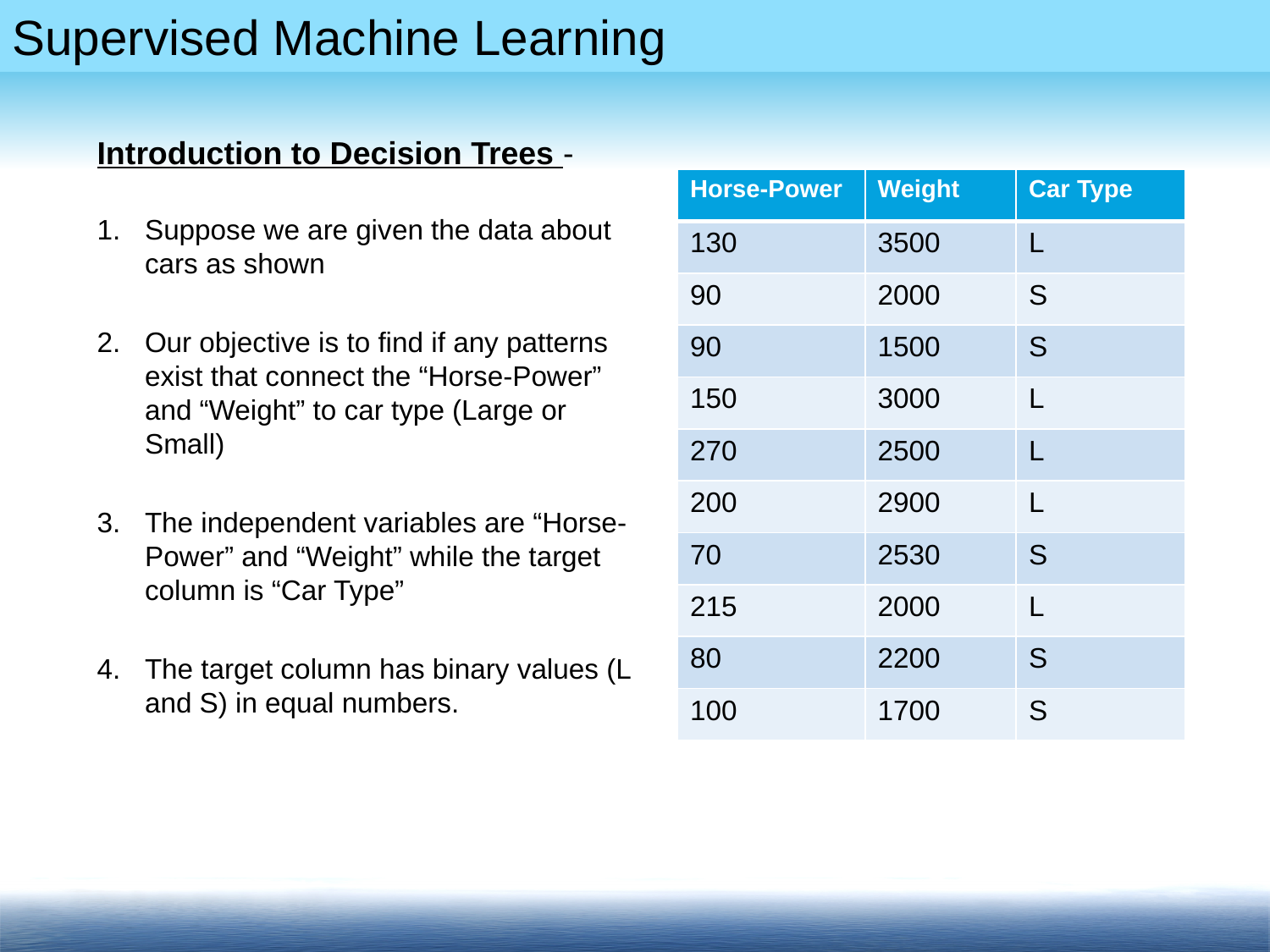

Introduction to Decision Trees -

Suppose we are given the data about cars as shown

Our objective is to find if any patterns exist that connect the “Horse-Power” and “Weight” to car type (Large or Small)

The independent variables are “Horse-Power” and “Weight” while the target column is “Car Type”

The target column has binary values (L and S) in equal numbers.

| Horse-Power | Weight | Car Type |
| --- | --- | --- |
| 130 | 3500 | L |
| 90 | 2000 | S |
| 90 | 1500 | S |
| 150 | 3000 | L |
| 270 | 2500 | L |
| 200 | 2900 | L |
| 70 | 2530 | S |
| 215 | 2000 | L |
| 80 | 2200 | S |
| 100 | 1700 | S |